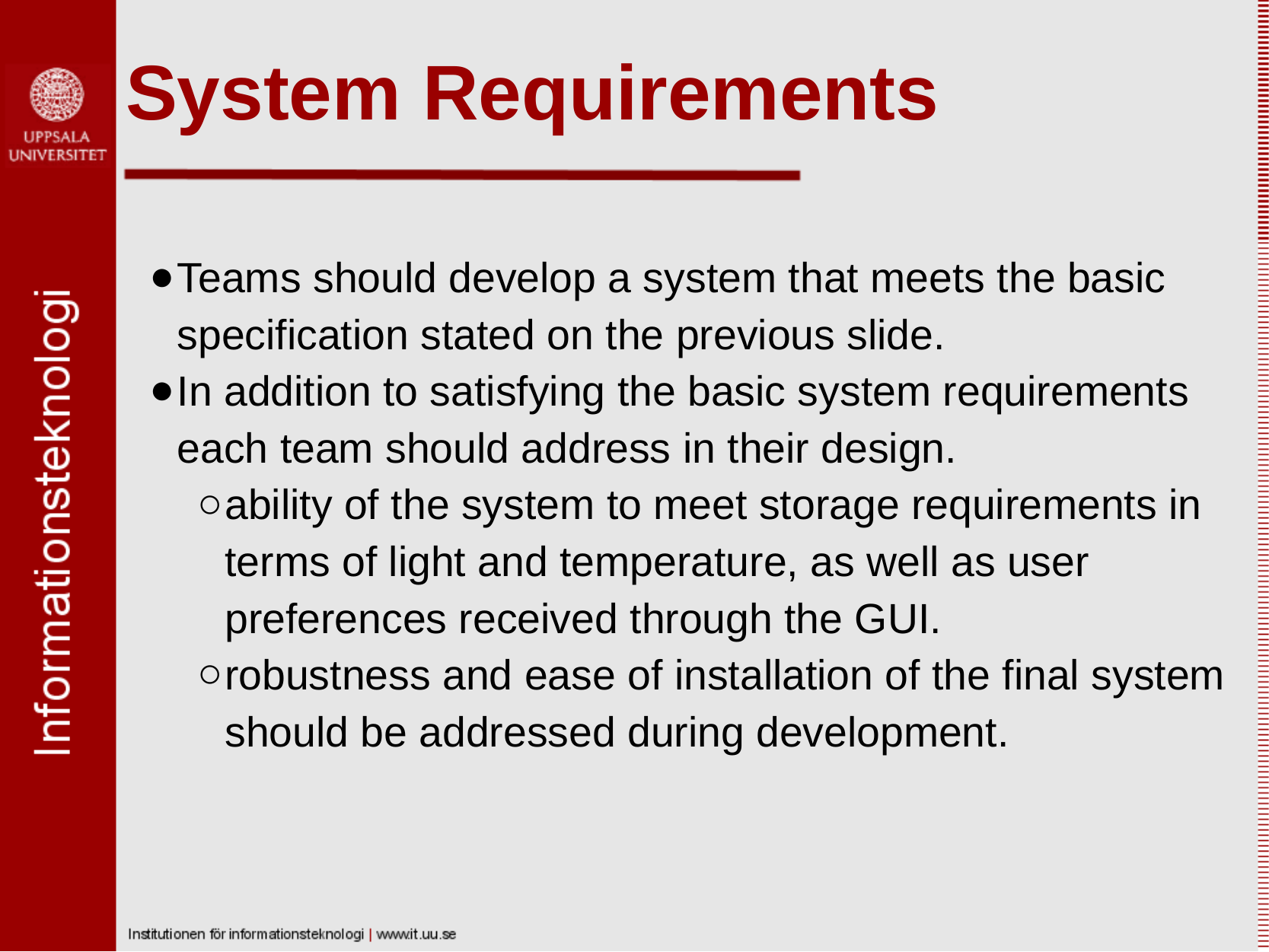

# System Requirements
Teams should develop a system that meets the basic specification stated on the previous slide.
In addition to satisfying the basic system requirements each team should address in their design.
ability of the system to meet storage requirements in terms of light and temperature, as well as user preferences received through the GUI.
robustness and ease of installation of the final system should be addressed during development.